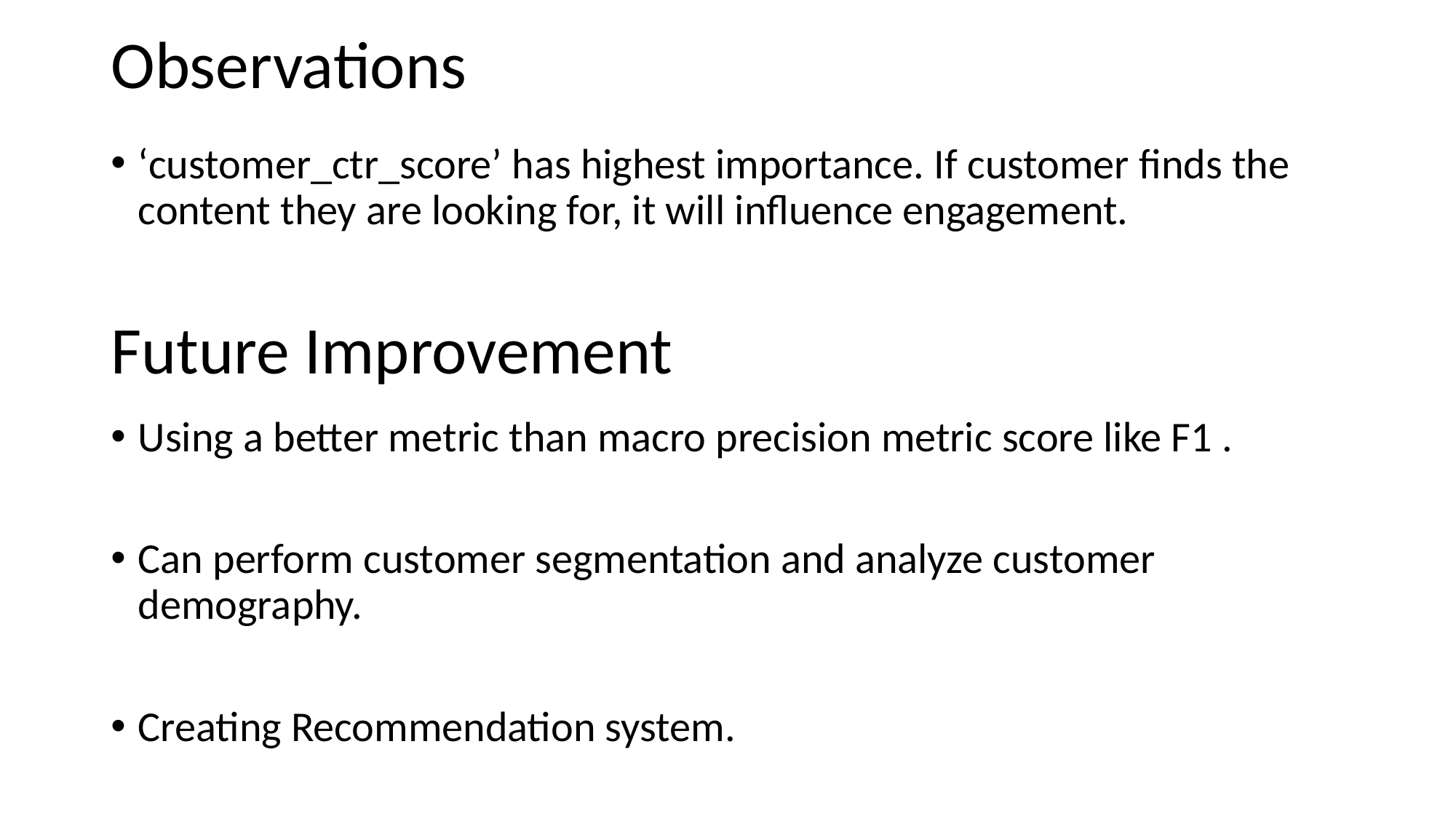

Observations
‘customer_ctr_score’ has highest importance. If customer finds the content they are looking for, it will influence engagement.

# Future Improvement
Using a better metric than macro precision metric score like F1 .

Can perform customer segmentation and analyze customer demography.

Creating Recommendation system.